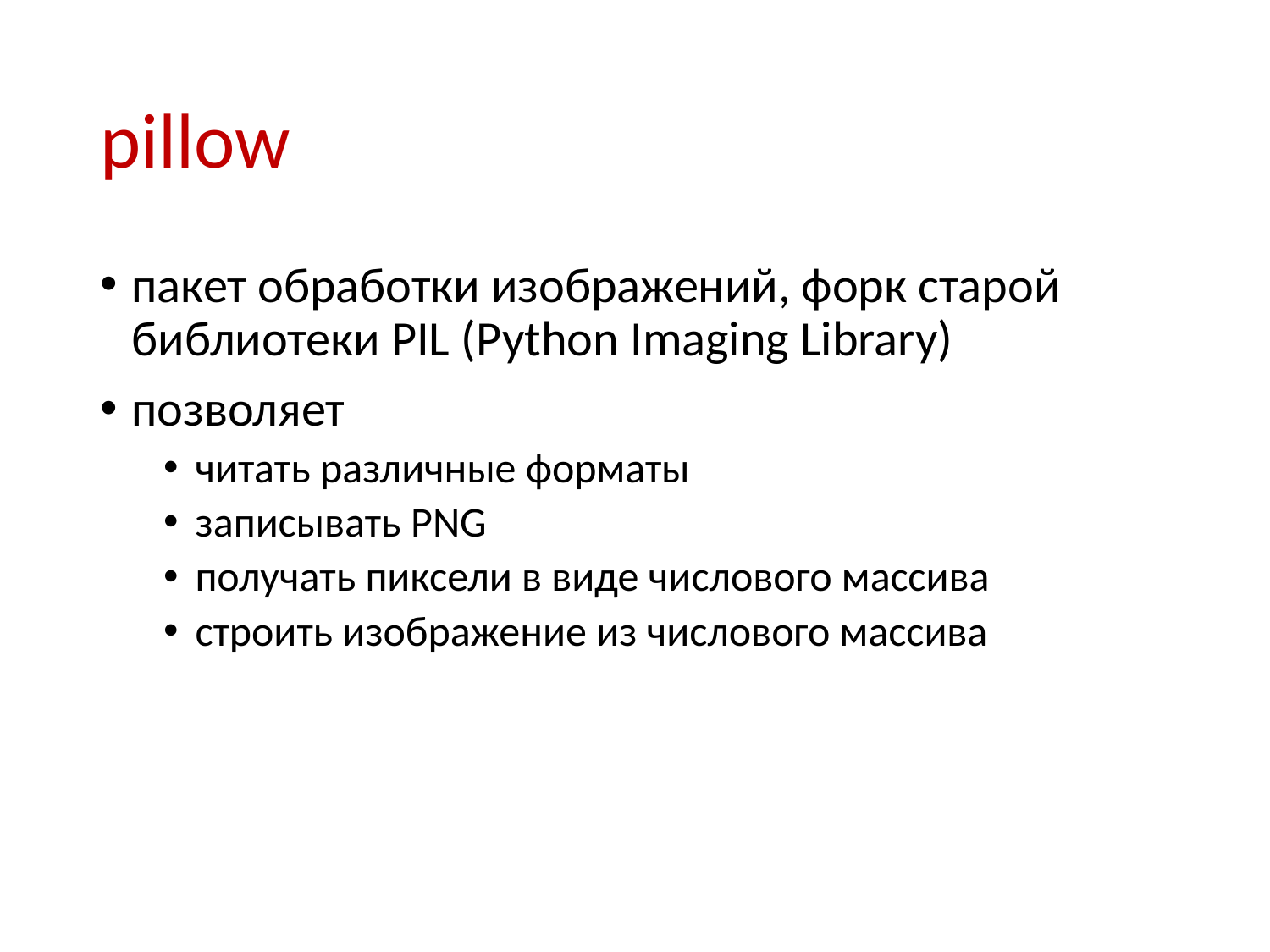

# pillow
пакет обработки изображений, форк старой библиотеки PIL (Python Imaging Library)
позволяет
читать различные форматы
записывать PNG
получать пиксели в виде числового массива
строить изображение из числового массива